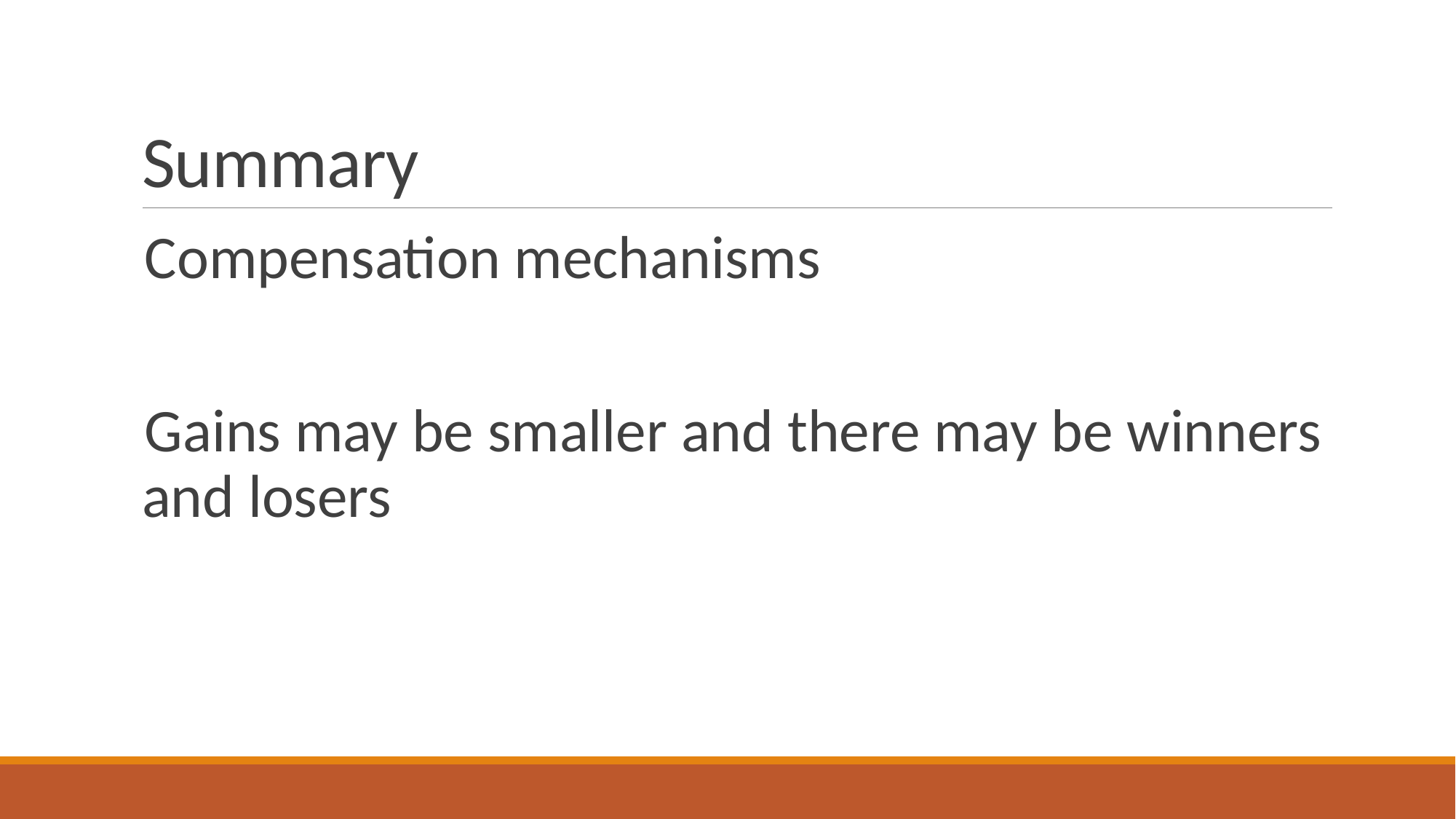

# Summary
Compensation mechanisms

Gains may be smaller and there may be winners and losers